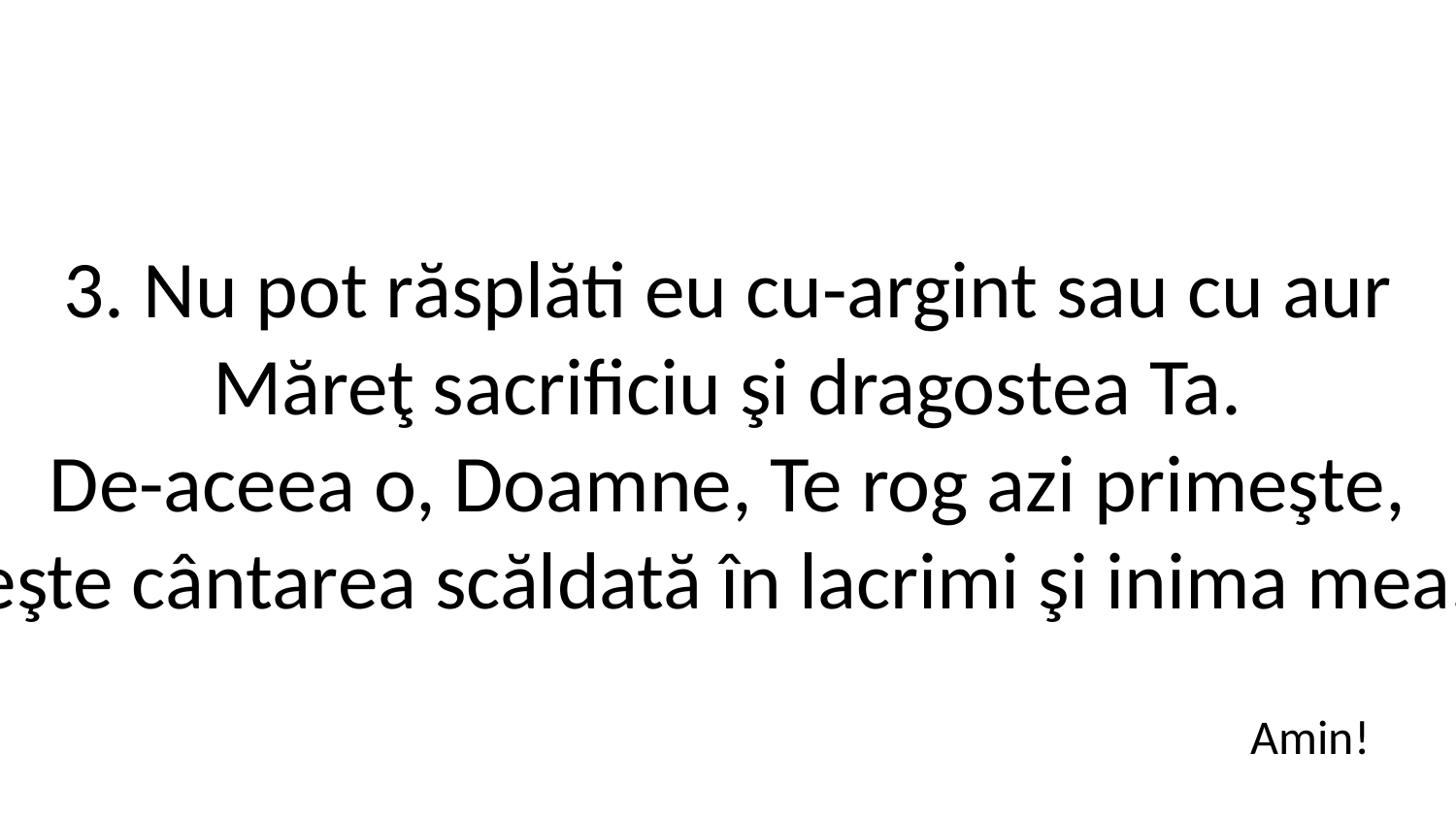

3. Nu pot răsplăti eu cu-argint sau cu aur
Măreţ sacrificiu şi dragostea Ta.
De-aceea o, Doamne, Te rog azi primeşte,
Primeşte cântarea scăldată în lacrimi şi inima mea. (bis)

Amin!